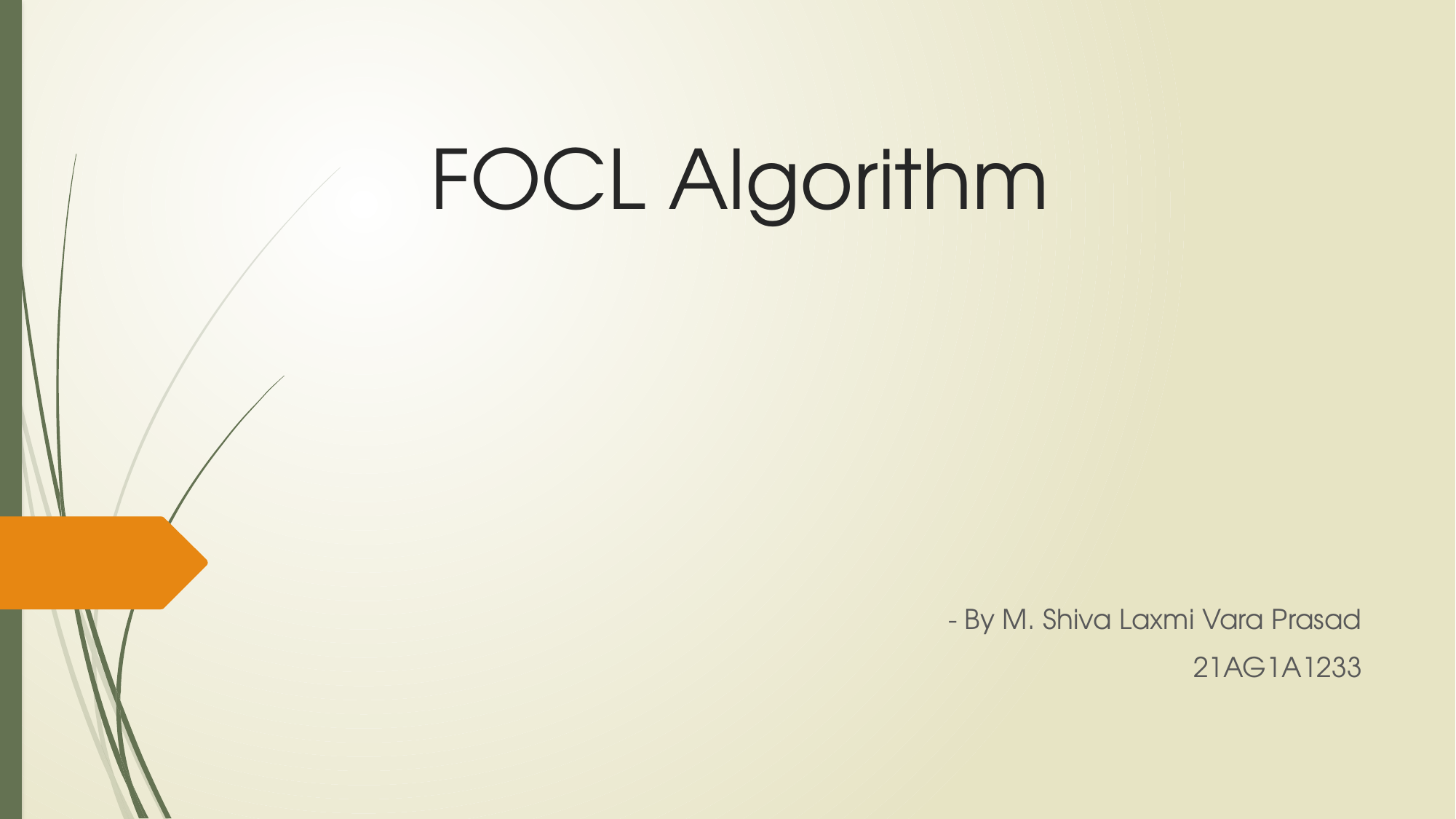

# FOCL Algorithm
 - By M. Shiva Laxmi Vara Prasad
21AG1A1233